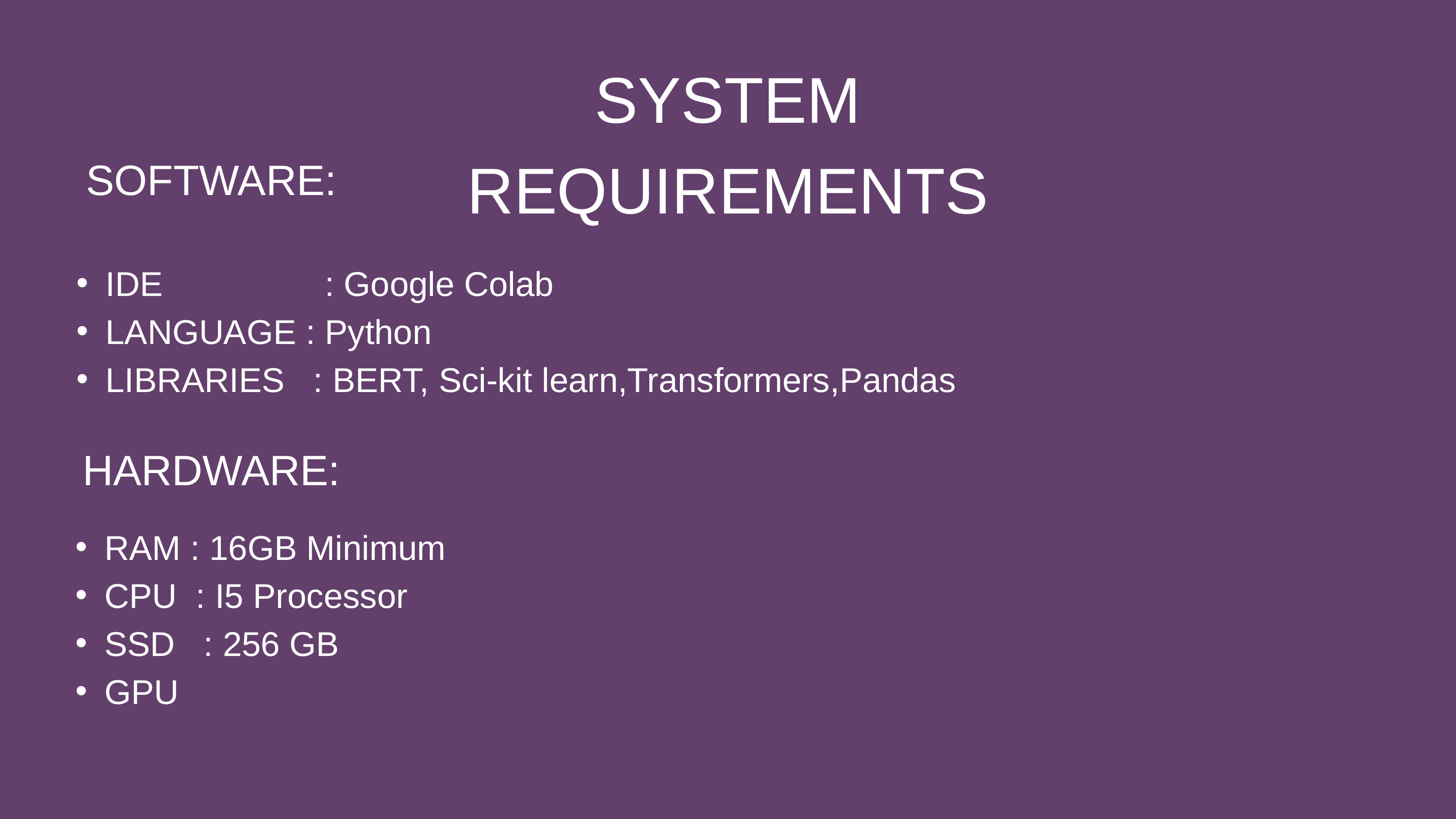

SYSTEM REQUIREMENTS
SOFTWARE:

IDE                 : Google Colab
LANGUAGE : Python
LIBRARIES   : BERT, Sci-kit learn,Transformers,Pandas
HARDWARE:
RAM : 16GB Minimum
CPU  : I5 Processor
SSD   : 256 GB
GPU